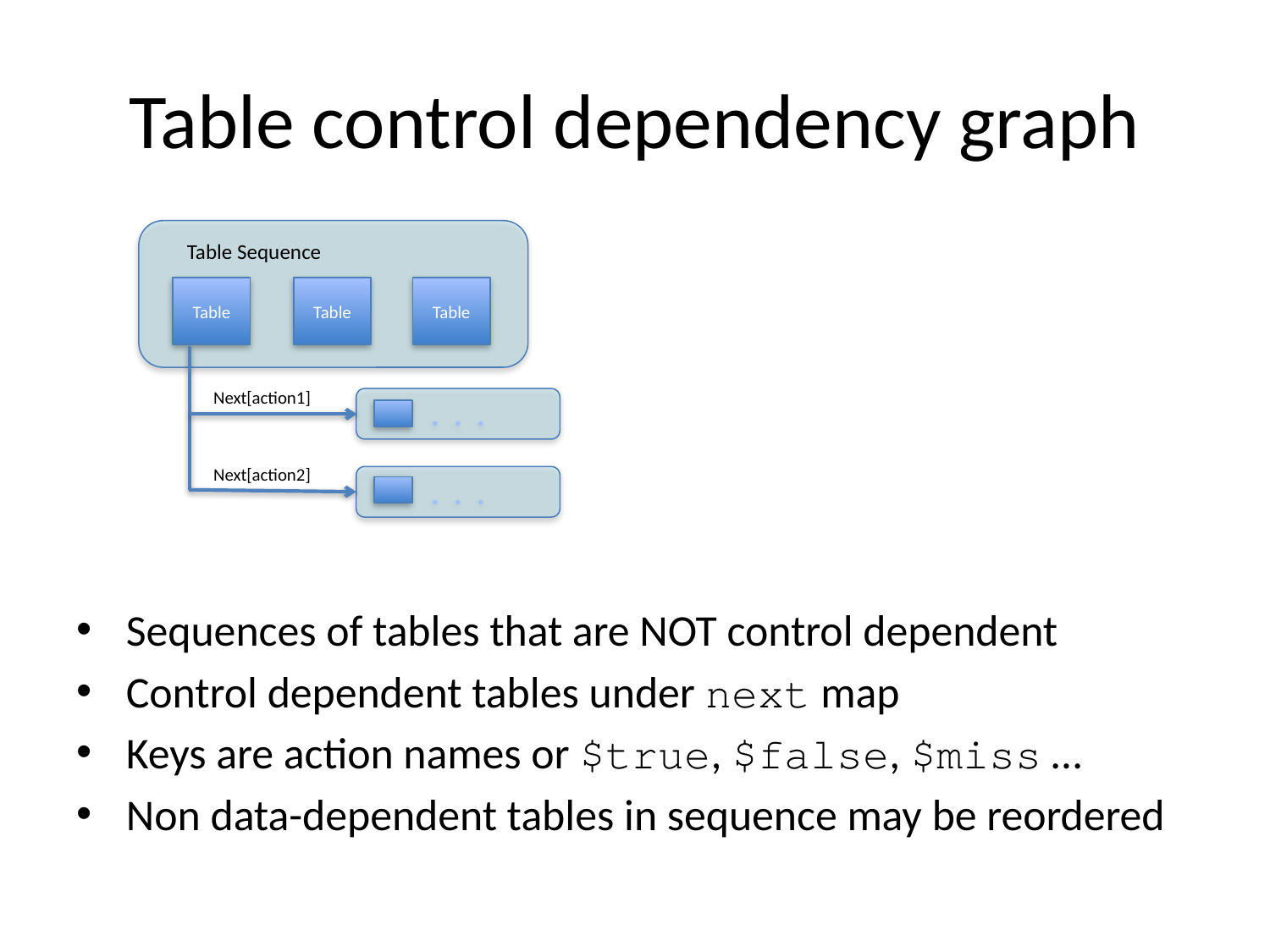

# Table control dependency graph

Table Sequence
Table
Table
Table
Next[action1]
.  .  .

Next[action2]
.  .  .

Sequences of tables that are NOT control dependent
Control dependent tables under next map
Keys are action names or $true, $false, $miss …
Non data-dependent tables in sequence may be reordered